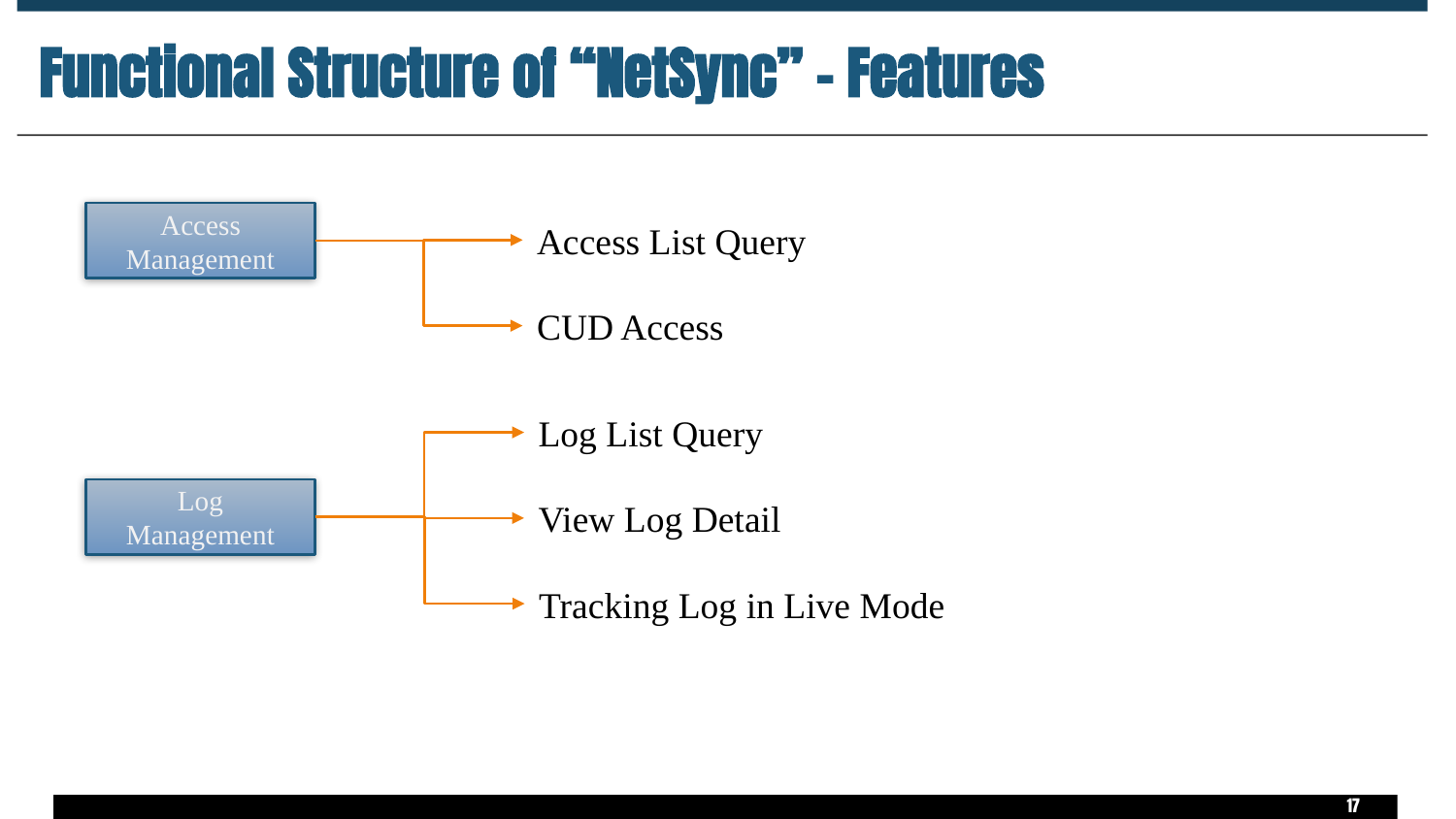

# Functional Structure of “NetSync” - Features
Access Management
Access List Query
CUD Access
Log List Query
Log Management
View Log Detail
Tracking Log in Live Mode
17